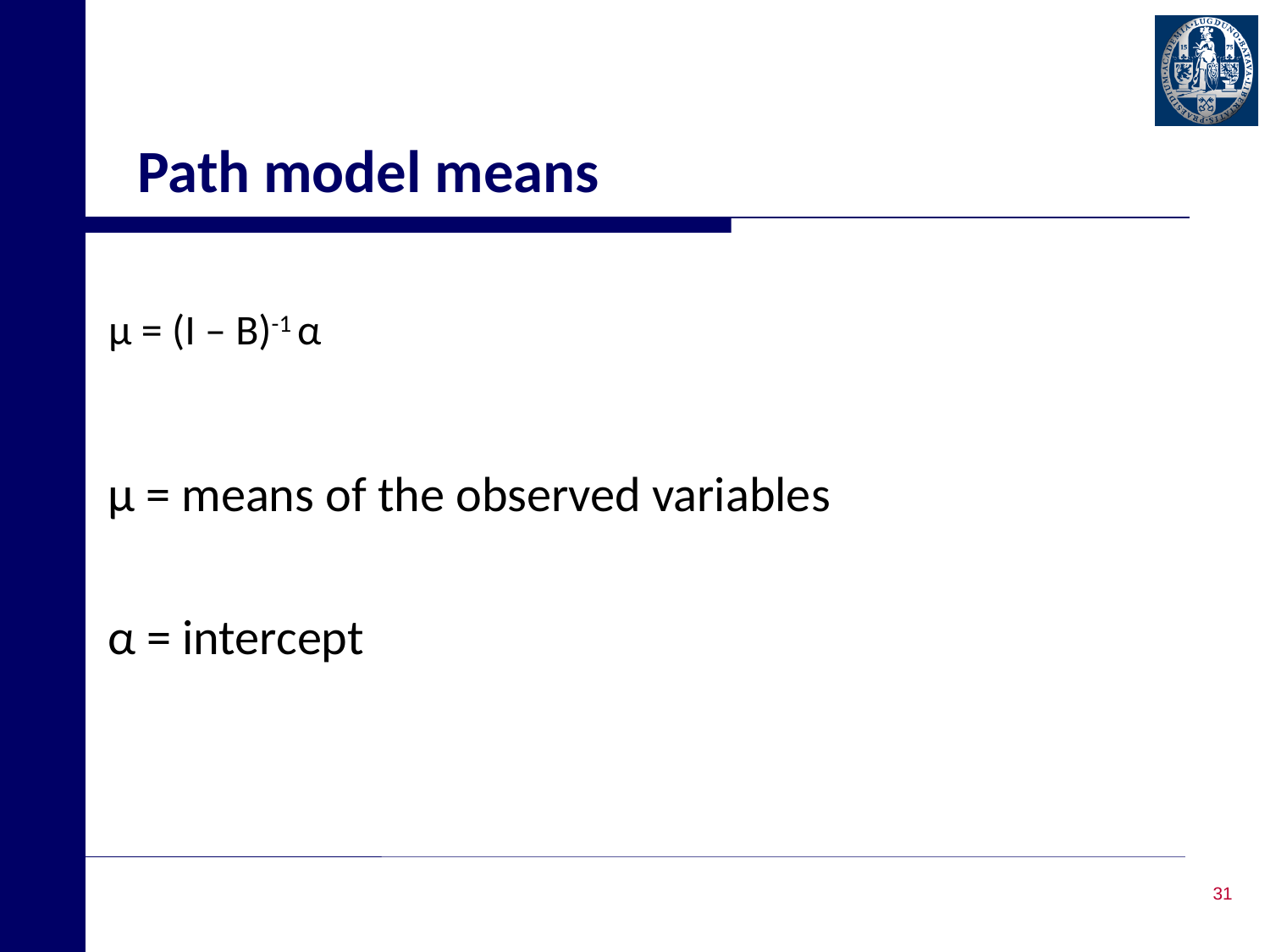

# Path model means
μ = (Ι – Β)-1 α

μ = means of the observed variables
α = intercept
31